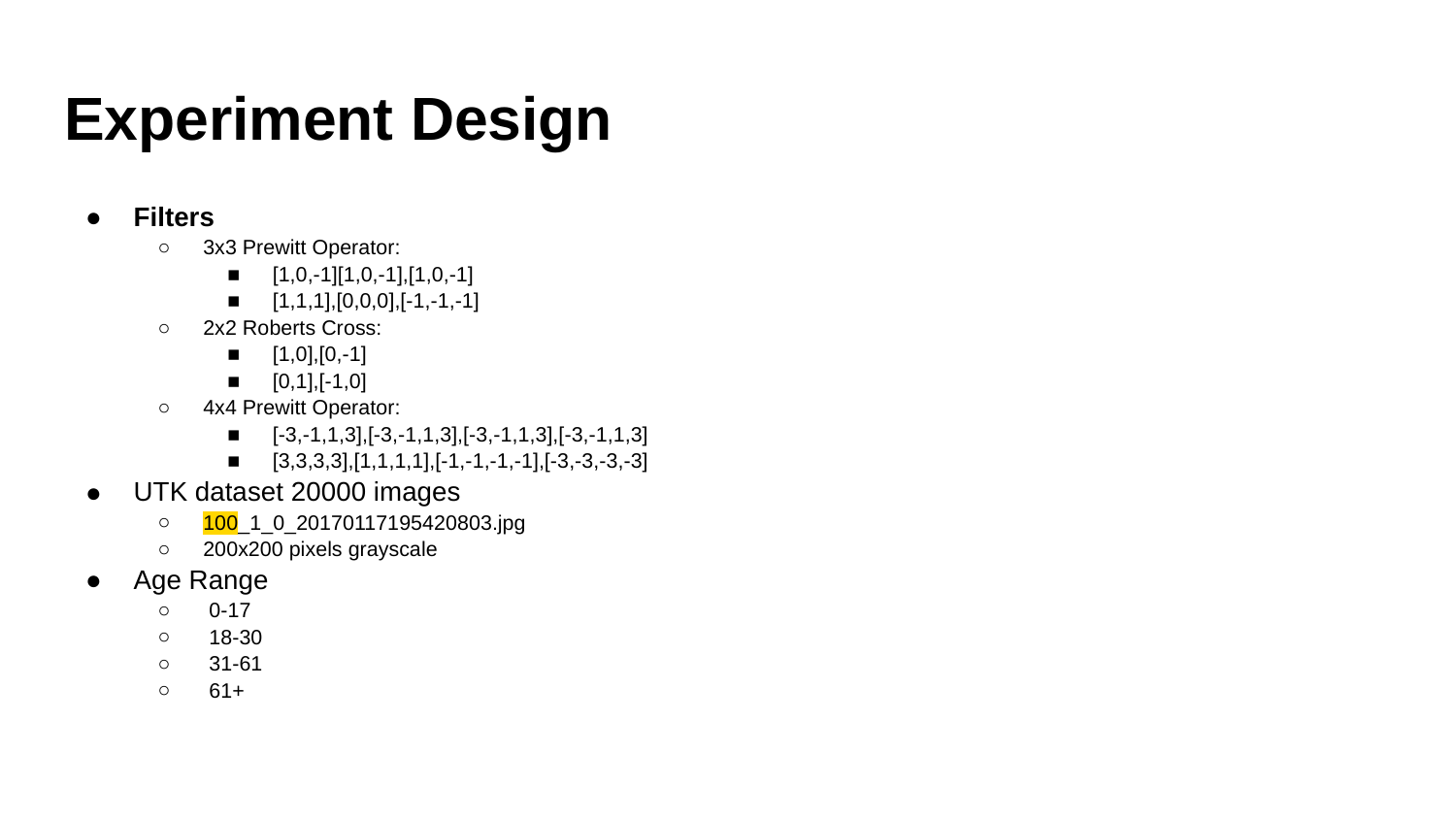

# Experiment Design
Filters
3x3 Prewitt Operator:
[1,0,-1][1,0,-1],[1,0,-1]
[1,1,1],[0,0,0],[-1,-1,-1]
2x2 Roberts Cross:
[1,0],[0,-1]
[0,1],[-1,0]
4x4 Prewitt Operator:
[-3,-1,1,3],[-3,-1,1,3],[-3,-1,1,3],[-3,-1,1,3]
[3,3,3,3],[1,1,1,1],[-1,-1,-1,-1],[-3,-3,-3,-3]
UTK dataset 20000 images
100_1_0_20170117195420803.jpg
200x200 pixels grayscale
Age Range
 0-17
 18-30
 31-61
 61+